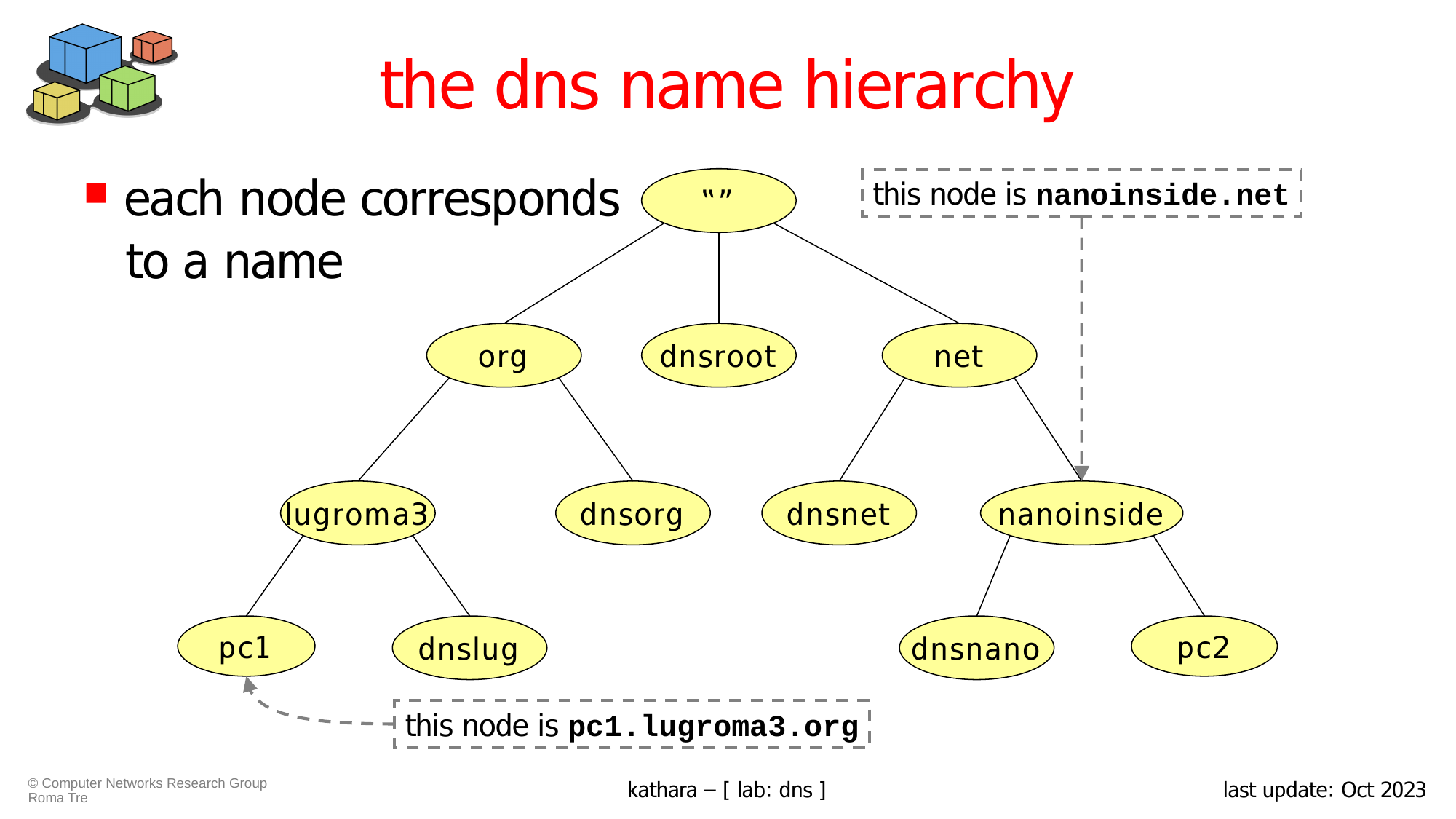

# the dns name hierarchy
each node corresponds
to a name
“”
this node is nanoinside.net
org
dnsroot
net
lugroma3
dnsorg
dnsnet
nanoinside
dnslug
dnsnano
pc1
pc2
this node is pc1.lugroma3.org
kathara – [ lab: dns ]
last update: Oct 2023